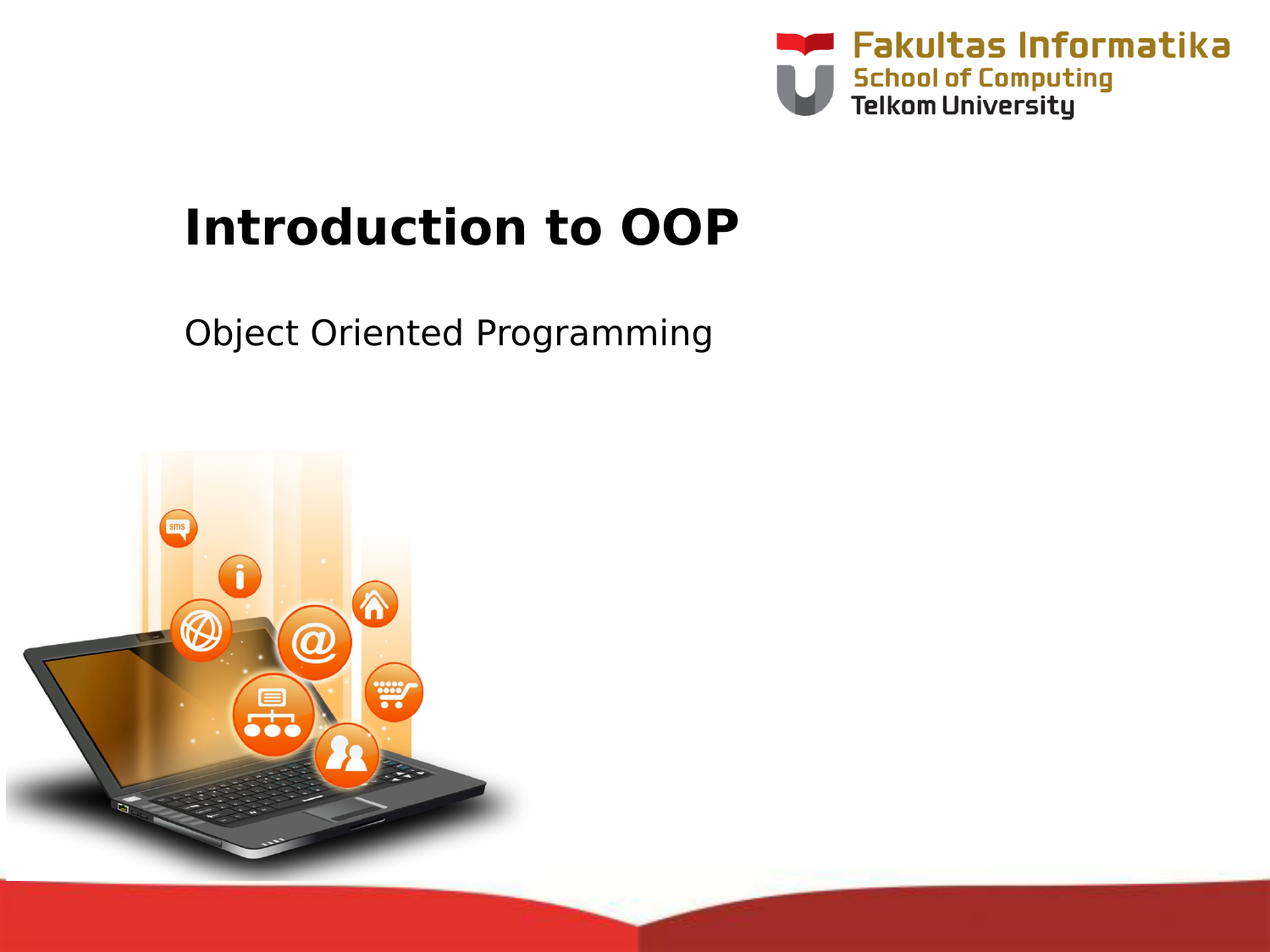

# Introduction to OOP
Object Oriented Programming